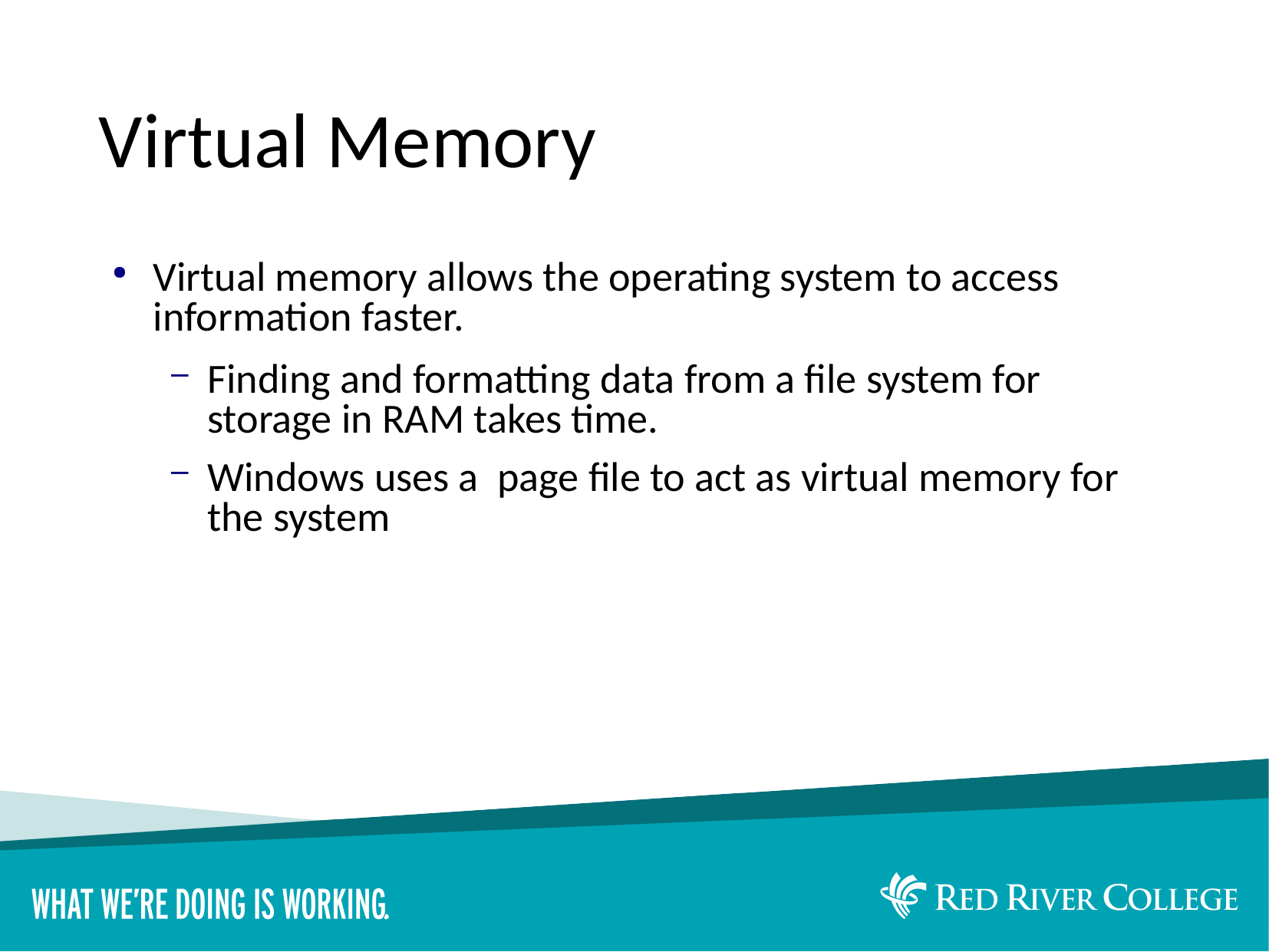

# Virtual Memory
Virtual memory allows the operating system to access information faster.
Finding and formatting data from a file system for storage in RAM takes time.
Windows uses a  page file to act as virtual memory for the system